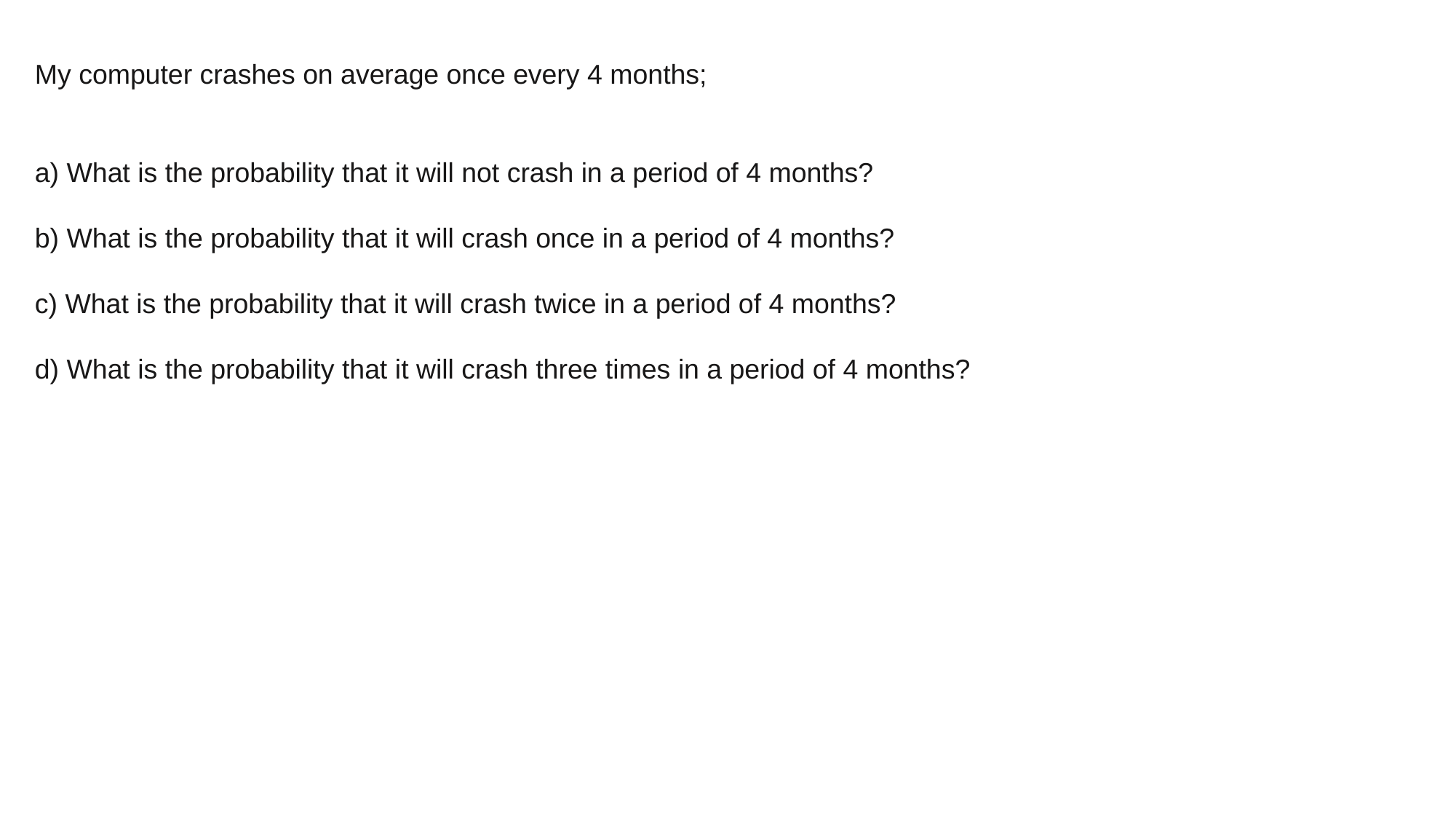

My computer crashes on average once every 4 months;

a) What is the probability that it will not crash in a period of 4 months?
b) What is the probability that it will crash once in a period of 4 months?
c) What is the probability that it will crash twice in a period of 4 months?
d) What is the probability that it will crash three times in a period of 4 months?